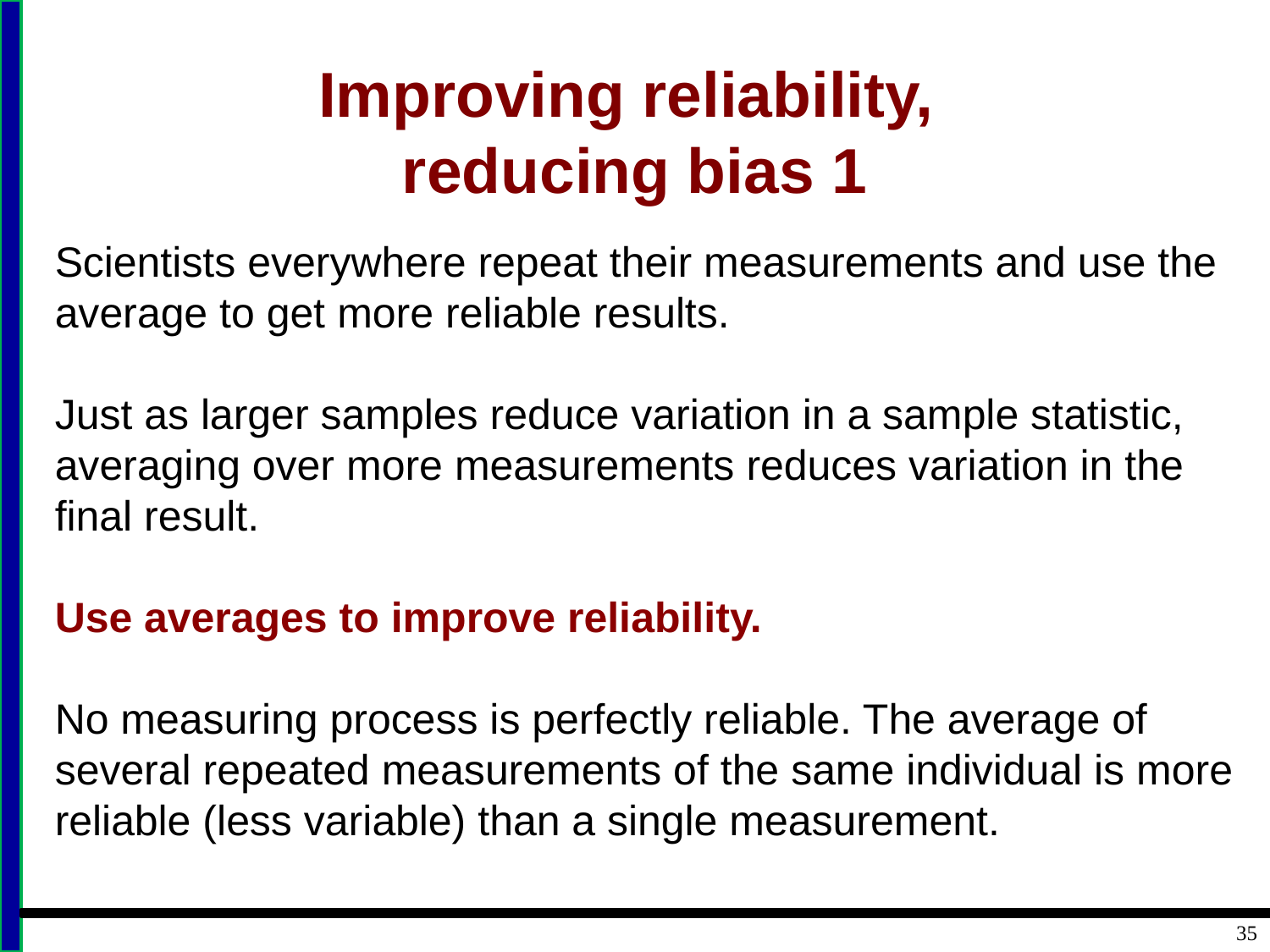

# Improving reliability, reducing bias 1
Scientists everywhere repeat their measurements and use the average to get more reliable results.

Just as larger samples reduce variation in a sample statistic, averaging over more measurements reduces variation in the
final result.

Use averages to improve reliability.

No measuring process is perfectly reliable. The average of several repeated measurements of the same individual is more reliable (less variable) than a single measurement.